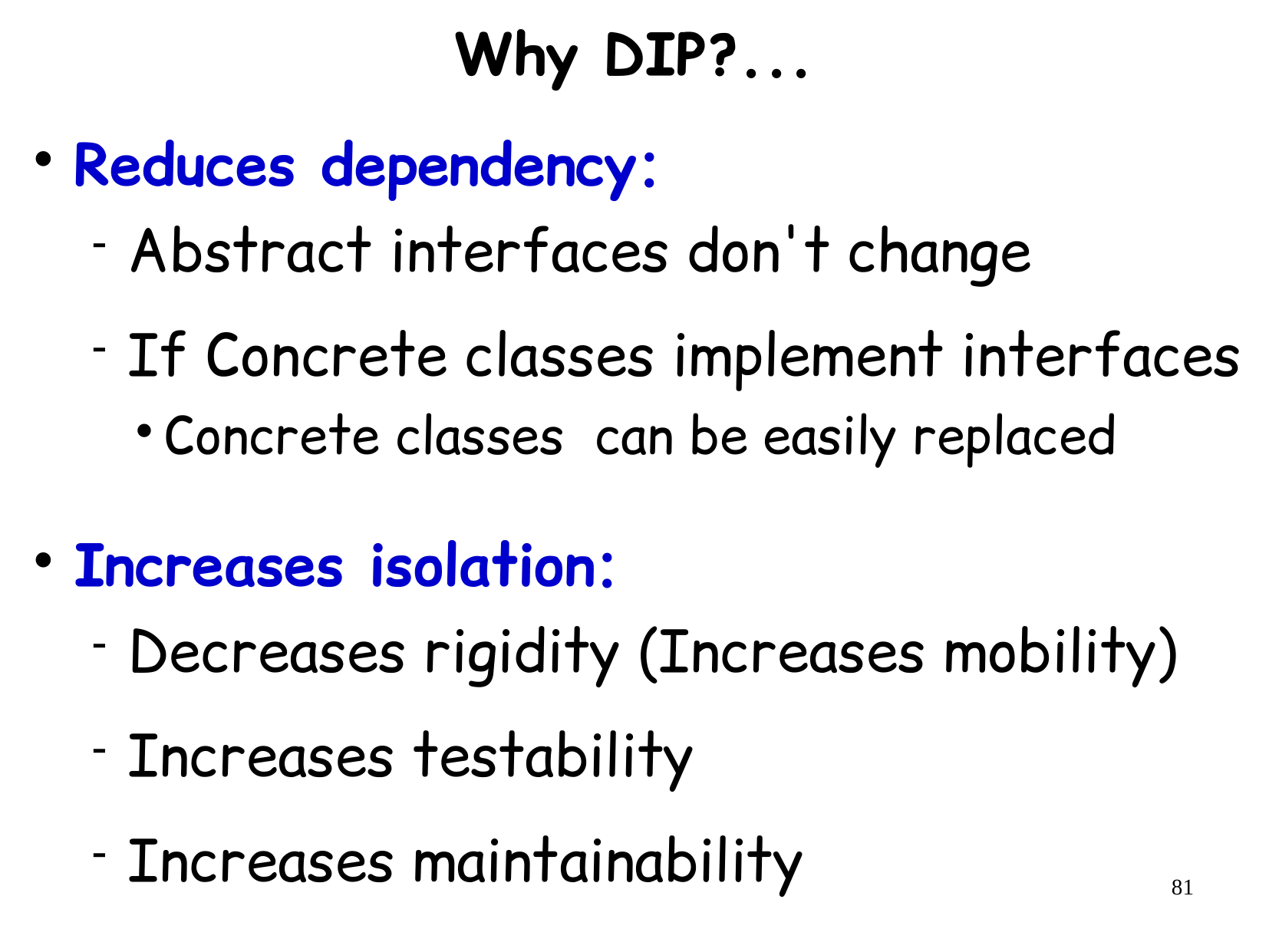

# Why DIP?...
Reduces dependency:
Abstract interfaces don't change
If Concrete classes implement interfaces
Concrete classes  can be easily replaced
Increases isolation:
Decreases rigidity (Increases mobility)
Increases testability
Increases maintainability